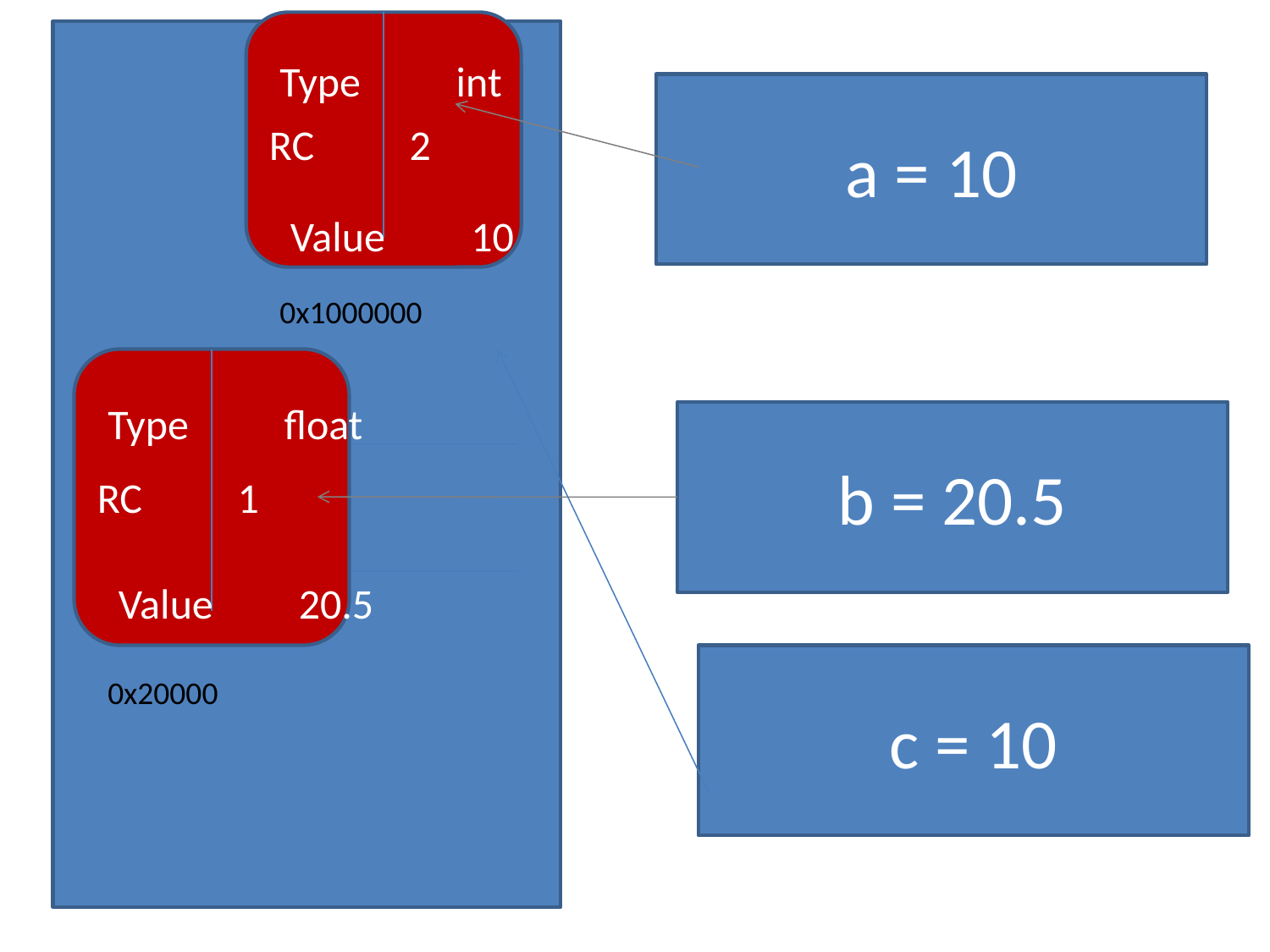

Type          int
RC          2
Value         10
0x1000000

a = 10

Type          float
RC          1
Value         20.5
0x20000
b = 20.5
c = 10